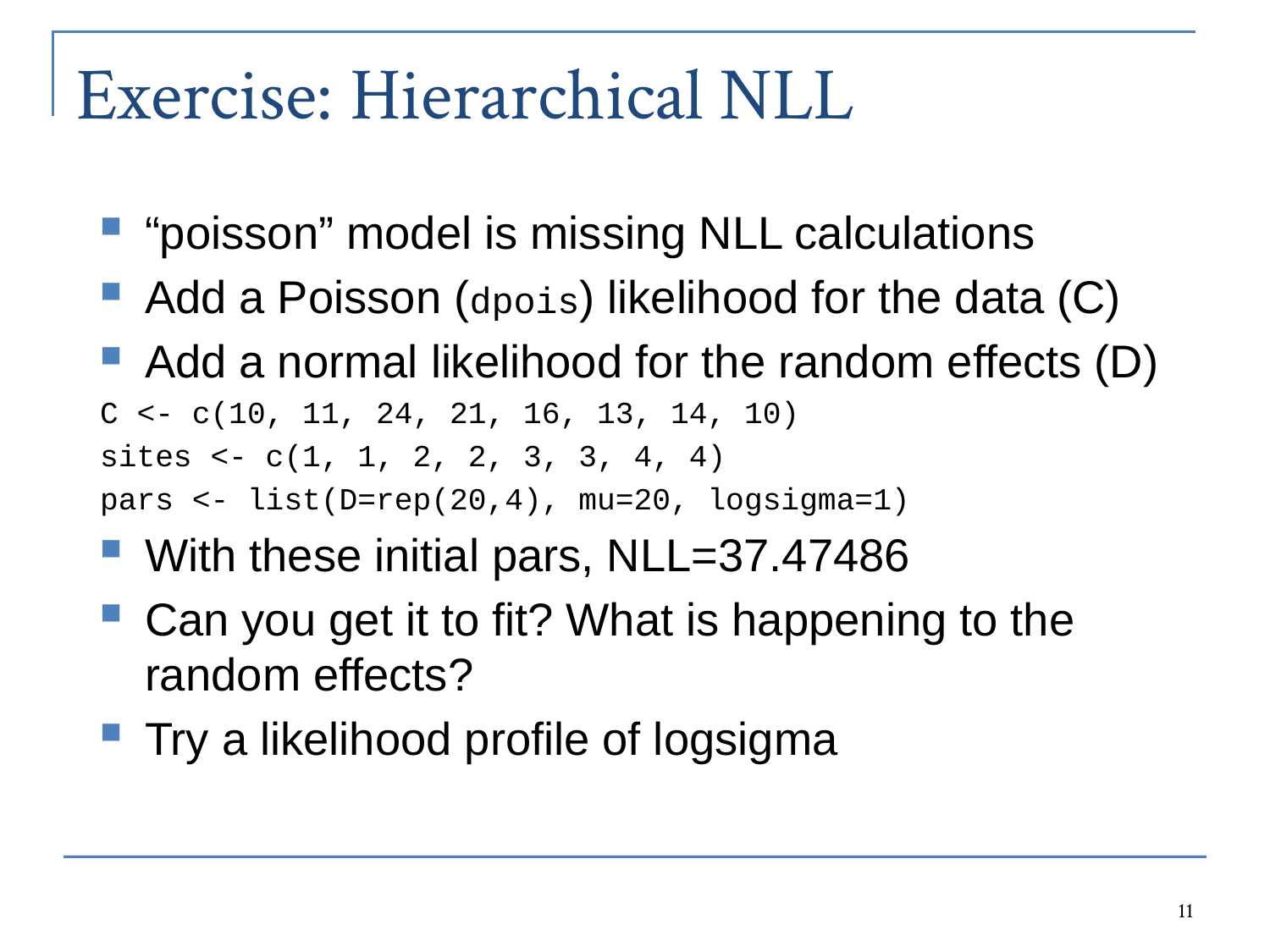

# Exercise: Hierarchical NLL
“poisson” model is missing NLL calculations
Add a Poisson (dpois) likelihood for the data (C)
Add a normal likelihood for the random effects (D)
C <- c(10, 11, 24, 21, 16, 13, 14, 10)
sites <- c(1, 1, 2, 2, 3, 3, 4, 4)
pars <- list(D=rep(20,4), mu=20, logsigma=1)
With these initial pars, NLL=37.47486
Can you get it to fit? What is happening to the random effects?
Try a likelihood profile of logsigma
11